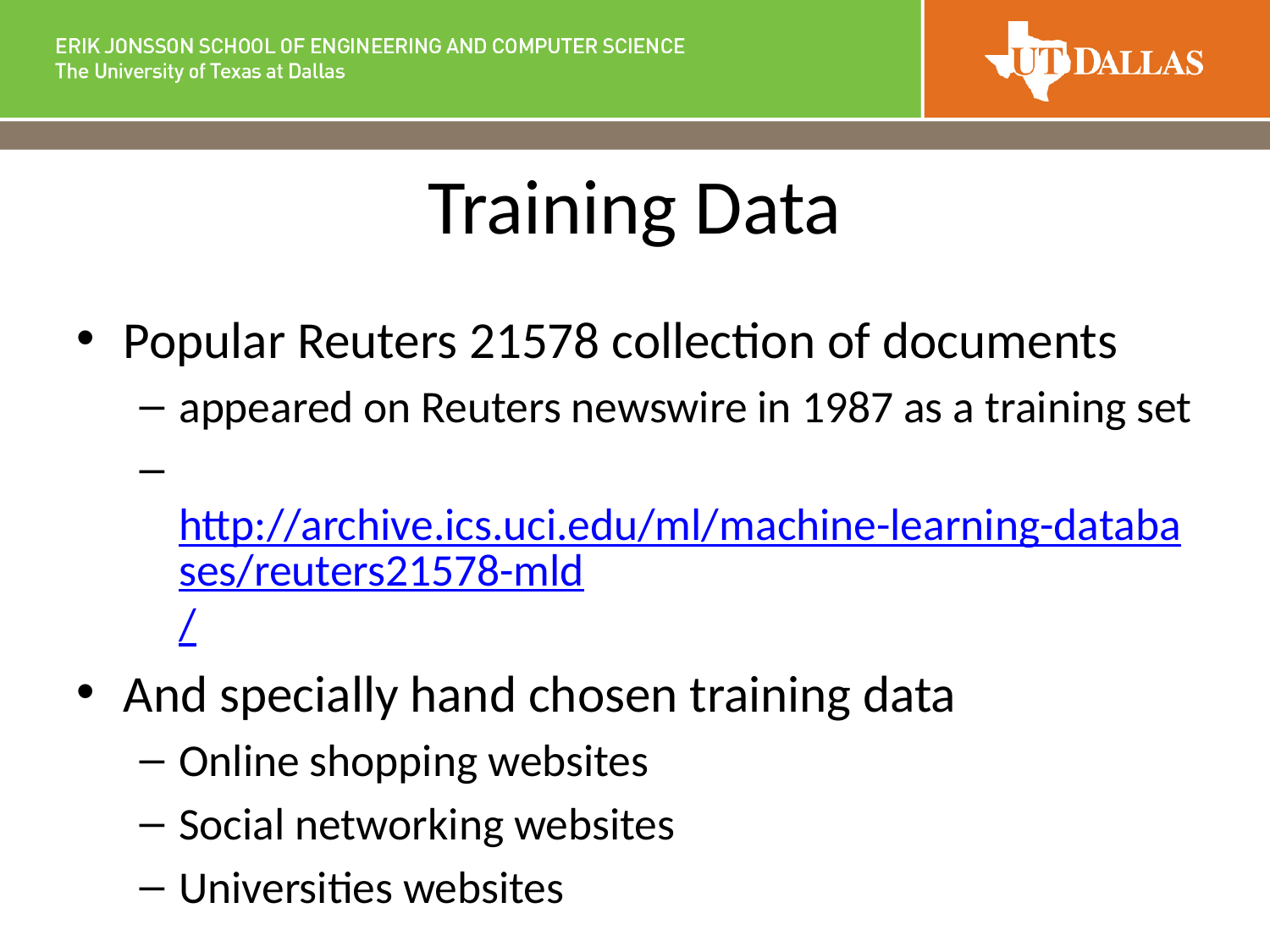

# Training Data
Popular Reuters 21578 collection of documents
appeared on Reuters newswire in 1987 as a training set
 http://archive.ics.uci.edu/ml/machine-learning-databases/reuters21578-mld/
And specially hand chosen training data
Online shopping websites
Social networking websites
Universities websites